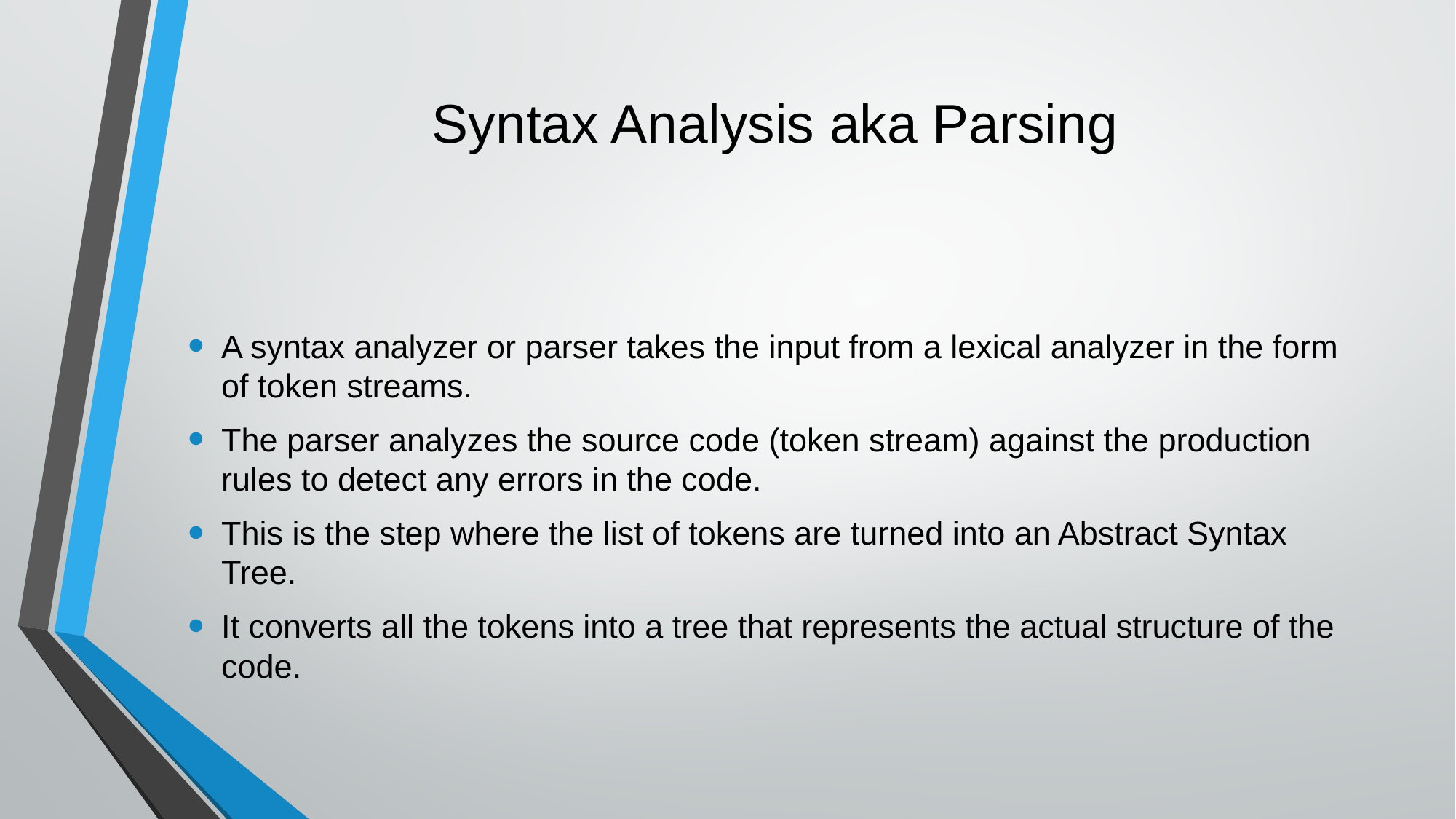

# Syntax Analysis aka Parsing
A syntax analyzer or parser takes the input from a lexical analyzer in the form of token streams.
The parser analyzes the source code (token stream) against the production rules to detect any errors in the code.
This is the step where the list of tokens are turned into an Abstract Syntax Tree.
It converts all the tokens into a tree that represents the actual structure of the code.